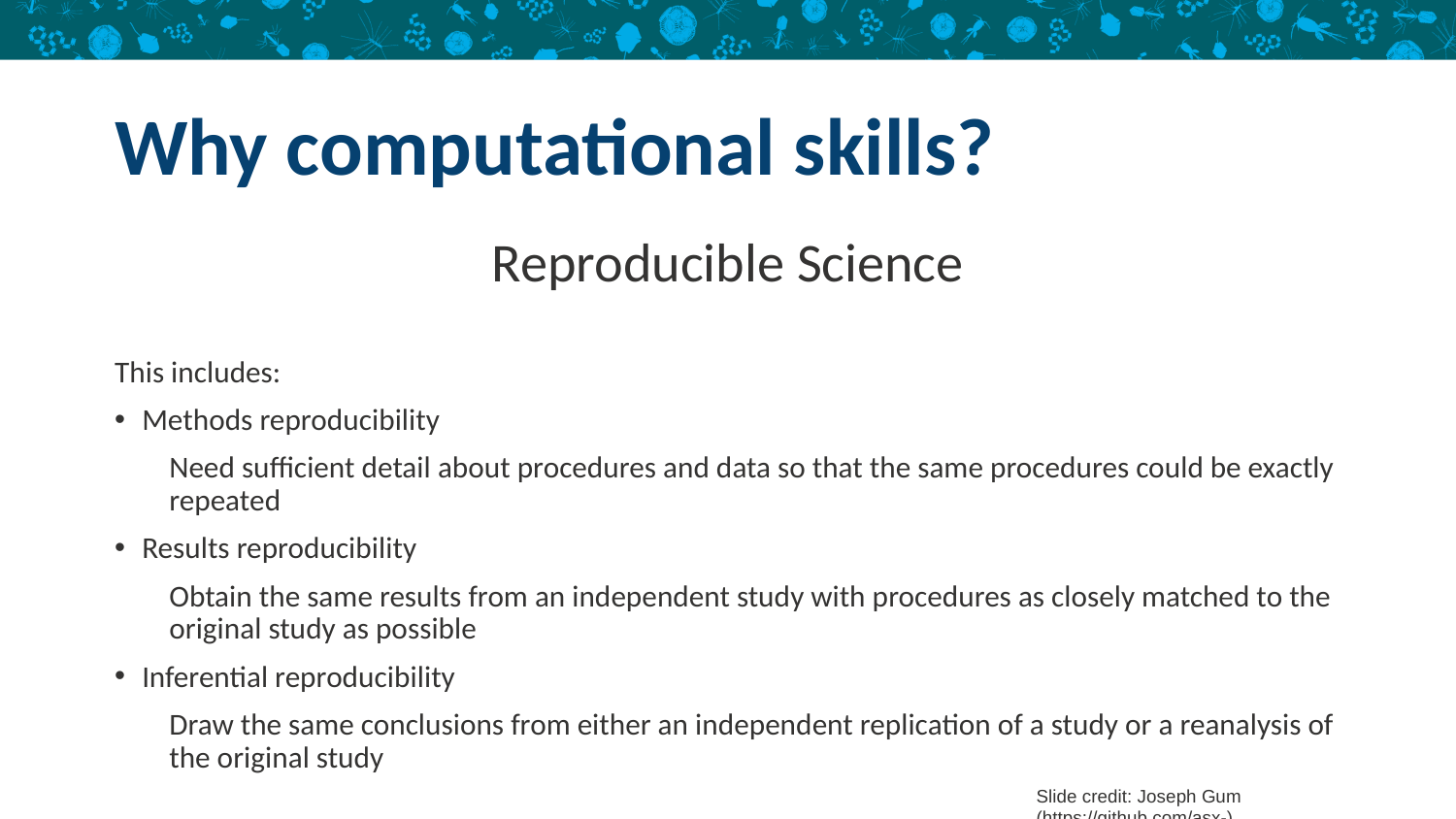

# Why computational skills?
Reproducible Science

This includes:
Methods reproducibility
Need sufficient detail about procedures and data so that the same procedures could be exactly repeated
Results reproducibility
Obtain the same results from an independent study with procedures as closely matched to the original study as possible
Inferential reproducibility
Draw the same conclusions from either an independent replication of a study or a reanalysis of the original study
Slide credit: Joseph Gum (https://github.com/asx-)